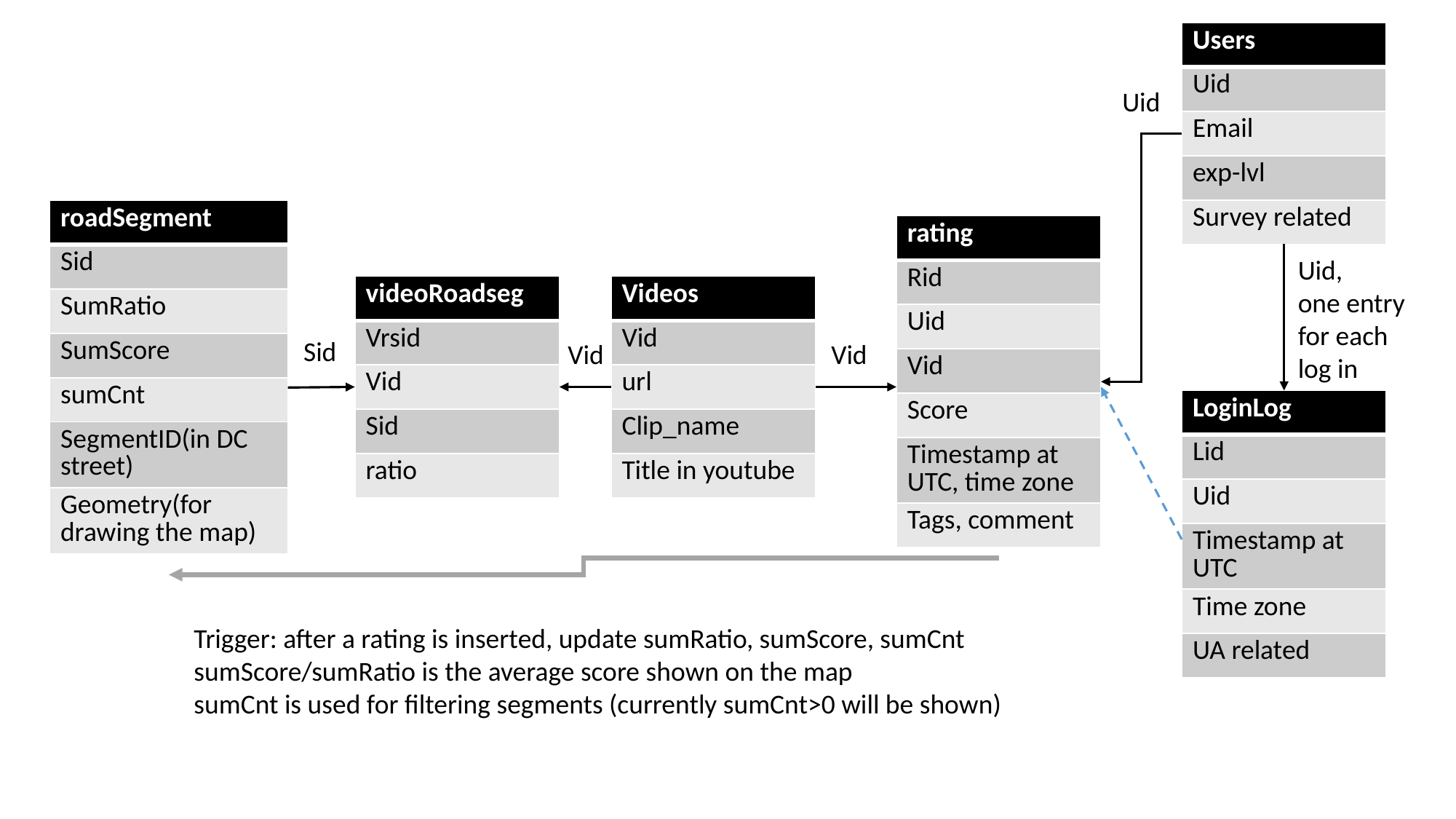

| Users |
| --- |
| Uid |
| Email |
| exp-lvl |
| Survey related |
Uid
| roadSegment |
| --- |
| Sid |
| SumRatio |
| SumScore |
| sumCnt |
| SegmentID(in DC street) |
| Geometry(for drawing the map) |
| rating |
| --- |
| Rid |
| Uid |
| Vid |
| Score |
| Timestamp at UTC, time zone |
| Tags, comment |
Uid,
one entry
for each
log in
| videoRoadseg |
| --- |
| Vrsid |
| Vid |
| Sid |
| ratio |
| Videos |
| --- |
| Vid |
| url |
| Clip\_name |
| Title in youtube |
Sid
Vid
Vid
| LoginLog |
| --- |
| Lid |
| Uid |
| Timestamp at UTC |
| Time zone |
| UA related |
Trigger: after a rating is inserted, update sumRatio, sumScore, sumCnt
sumScore/sumRatio is the average score shown on the map
sumCnt is used for filtering segments (currently sumCnt>0 will be shown)